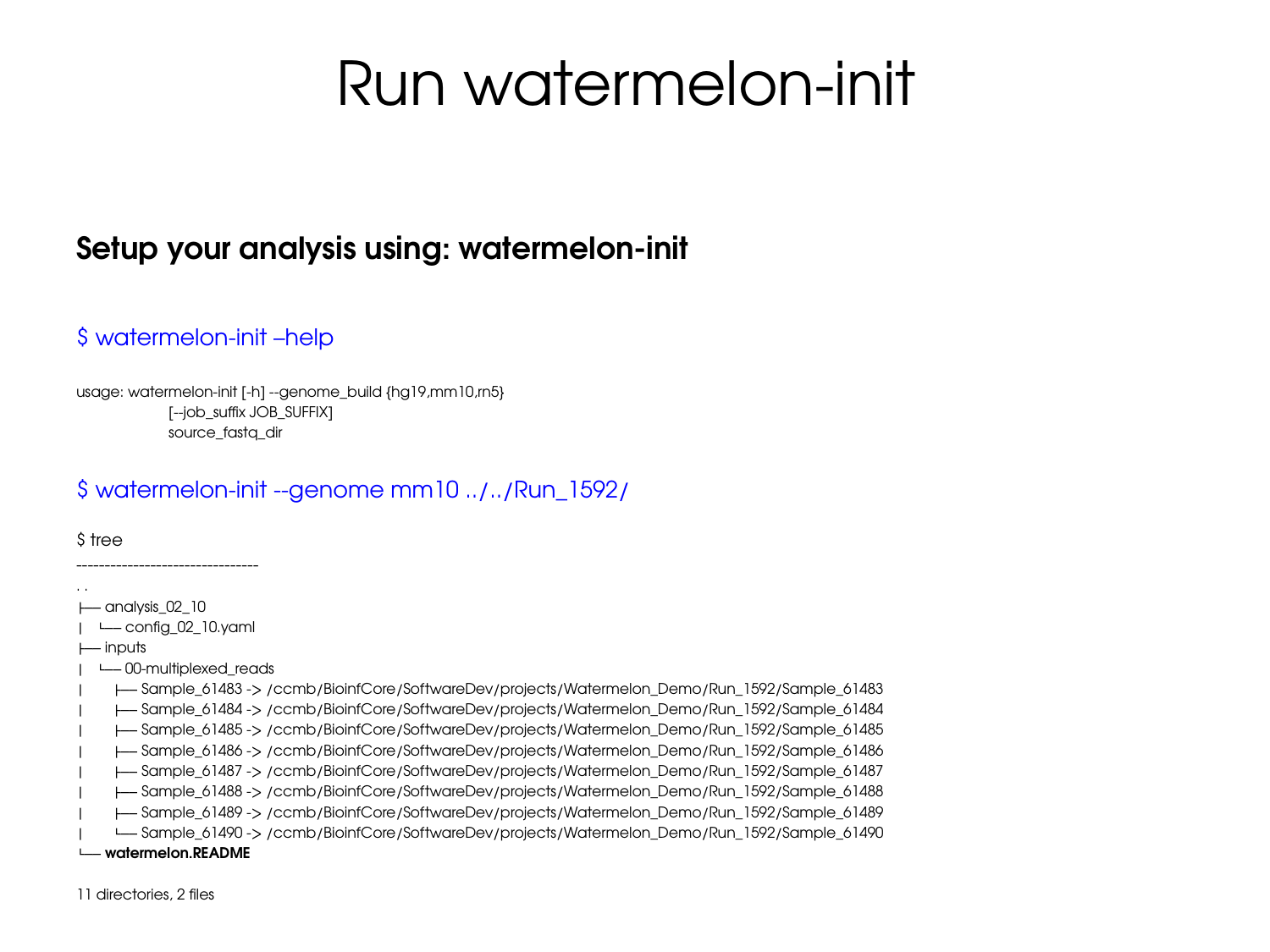

# Run watermelon-init
Setup your analysis using: watermelon-init

$ watermelon-init –help

usage: watermelon-init [-h] --genome_build {hg19,mm10,rn5}
                       [--job_suffix JOB_SUFFIX]
                       source_fastq_dir

$ watermelon-init --genome mm10 ../../Run_1592/

$ tree
--------------------------------
. .
├── analysis_02_10
│   └── config_02_10.yaml
├── inputs
│   └── 00-multiplexed_reads
│       ├── Sample_61483 -> /ccmb/BioinfCore/SoftwareDev/projects/Watermelon_Demo/Run_1592/Sample_61483
│       ├── Sample_61484 -> /ccmb/BioinfCore/SoftwareDev/projects/Watermelon_Demo/Run_1592/Sample_61484
│       ├── Sample_61485 -> /ccmb/BioinfCore/SoftwareDev/projects/Watermelon_Demo/Run_1592/Sample_61485
│       ├── Sample_61486 -> /ccmb/BioinfCore/SoftwareDev/projects/Watermelon_Demo/Run_1592/Sample_61486
│       ├── Sample_61487 -> /ccmb/BioinfCore/SoftwareDev/projects/Watermelon_Demo/Run_1592/Sample_61487
│       ├── Sample_61488 -> /ccmb/BioinfCore/SoftwareDev/projects/Watermelon_Demo/Run_1592/Sample_61488
│       ├── Sample_61489 -> /ccmb/BioinfCore/SoftwareDev/projects/Watermelon_Demo/Run_1592/Sample_61489
│       └── Sample_61490 -> /ccmb/BioinfCore/SoftwareDev/projects/Watermelon_Demo/Run_1592/Sample_61490
└── watermelon.README

11 directories, 2 files